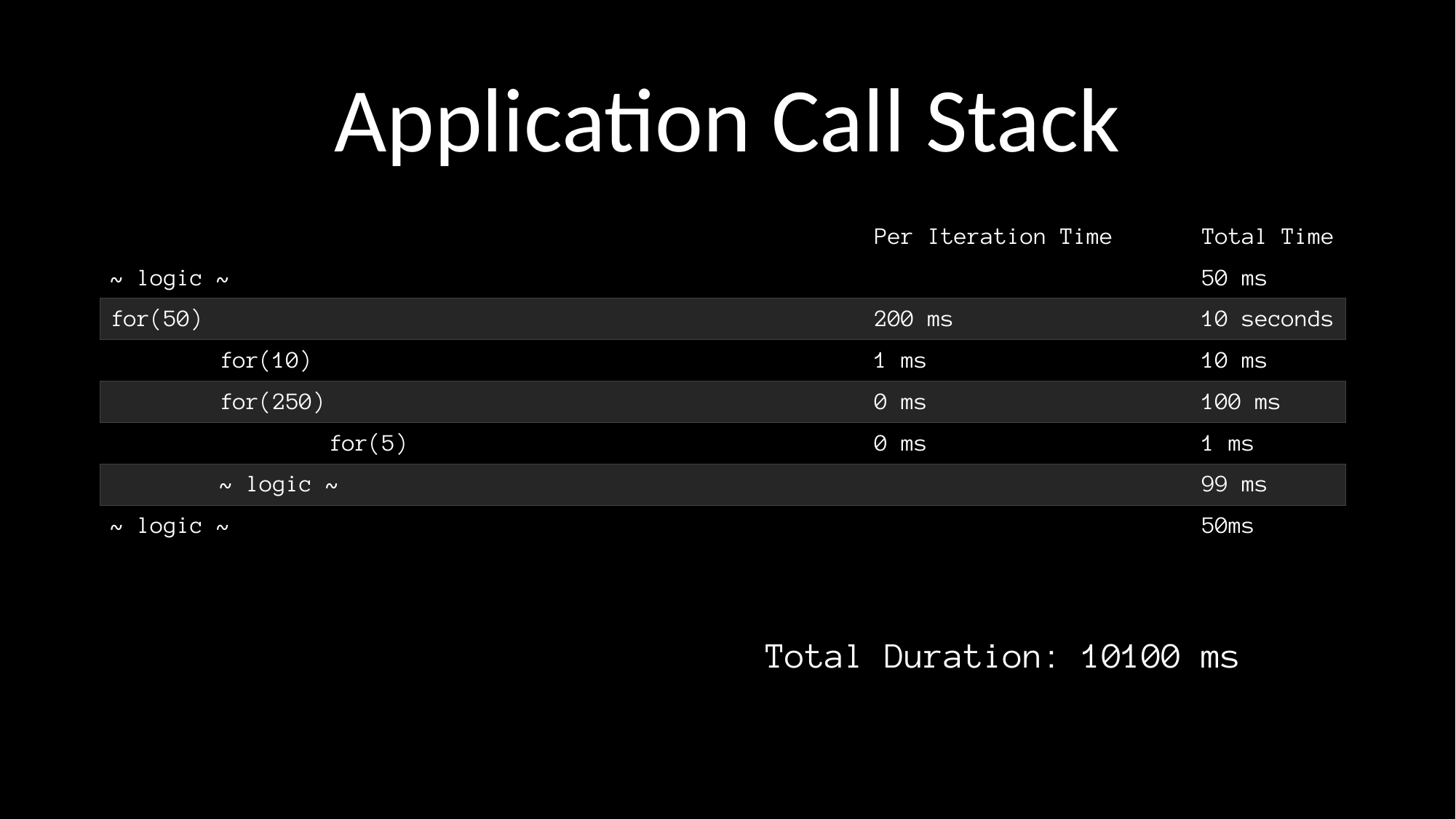

# Application Call Stack
							Per Iteration Time 	Total Time
~ logic ~									50 ms
for(50)							200 ms			10 seconds
	for(10) 						1 ms			10 ms
	for(250)						0 ms			100 ms
		for(5)					0 ms			1 ms
	~ logic ~								99 ms
~ logic ~									50ms

						Total Duration: 10100 ms